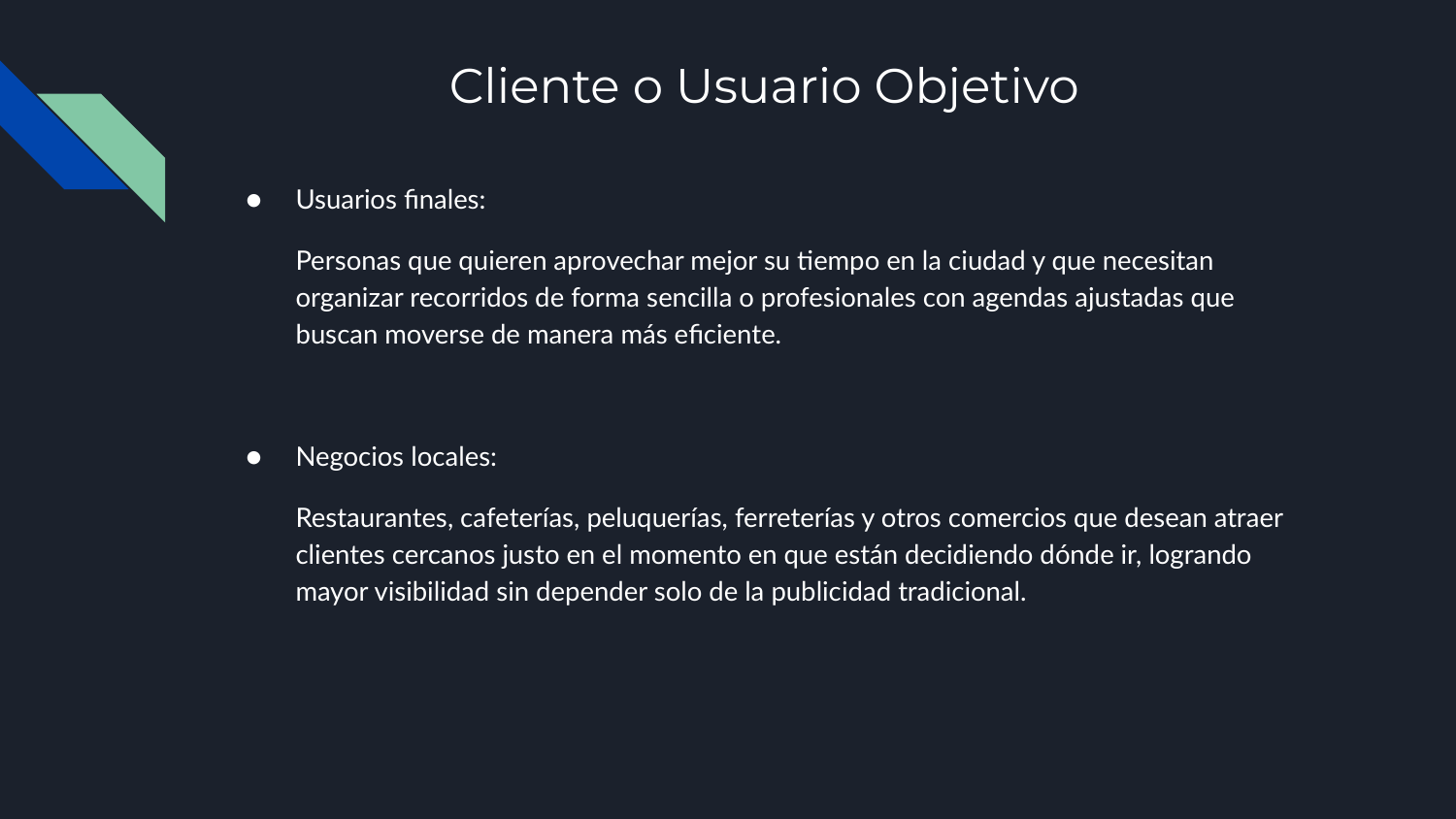

# Cliente o Usuario Objetivo
Usuarios finales:
Personas que quieren aprovechar mejor su tiempo en la ciudad y que necesitan organizar recorridos de forma sencilla o profesionales con agendas ajustadas que buscan moverse de manera más eficiente.

Negocios locales:
Restaurantes, cafeterías, peluquerías, ferreterías y otros comercios que desean atraer clientes cercanos justo en el momento en que están decidiendo dónde ir, logrando mayor visibilidad sin depender solo de la publicidad tradicional.